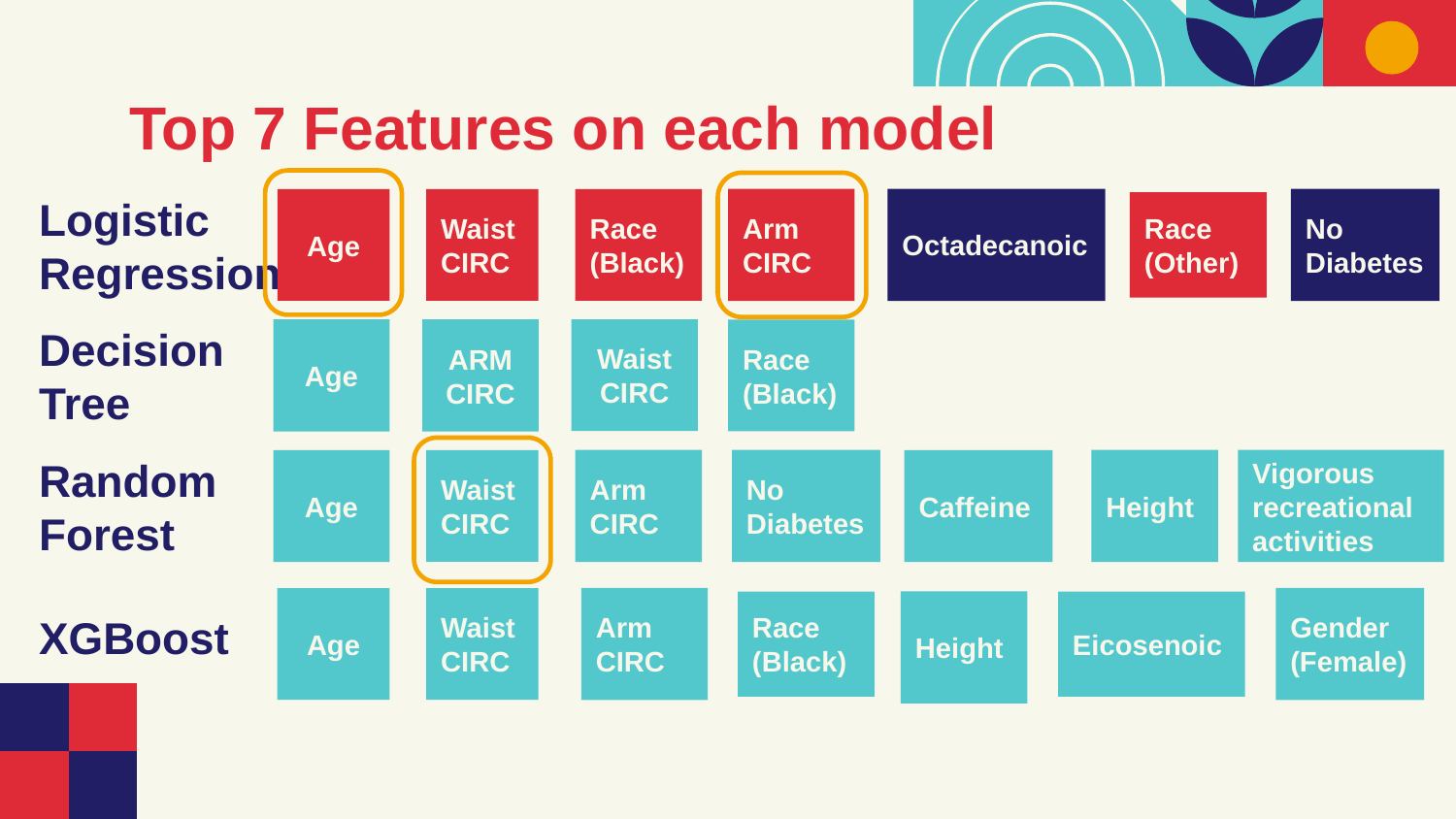

Top 7 Features on each model

Arm
CIRC
Octadecanoic
No Diabetes
Age
Waist
CIRC
Race
(Black)
Logistic Regression
Race
(Other)
Waist
CIRC
Age
ARM
CIRC
Race
(Black)
# Decision Tree

Arm
CIRC
No Diabetes
Height
Vigorous
recreational
activities
Caffeine
Age
Waist
CIRC
Random Forest
Arm
CIRC
Gender
(Female)
Age
Waist
CIRC
XGBoost
Race
(Black)
Height
Eicosenoic